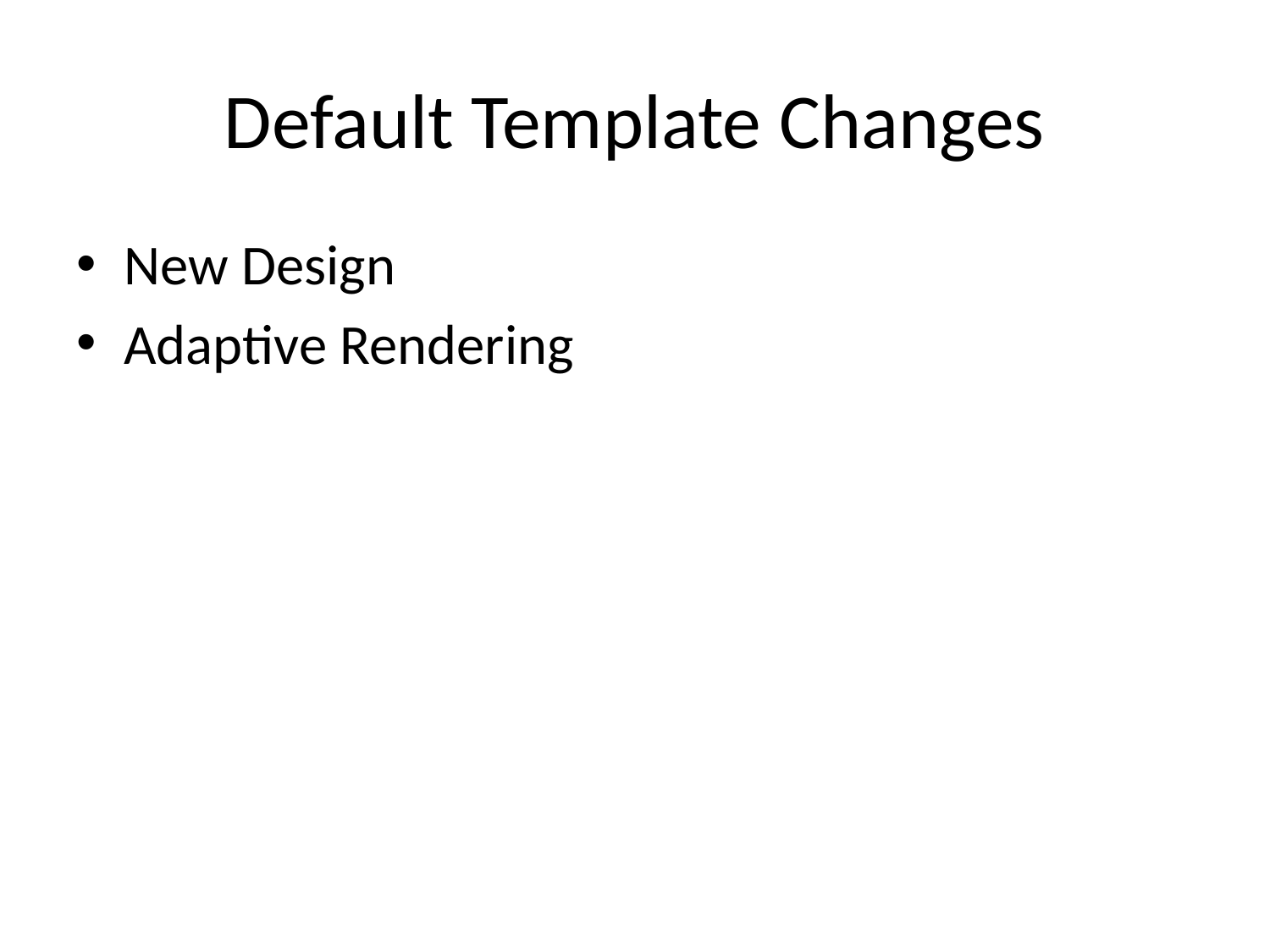

# Default Template Changes
New Design
Adaptive Rendering